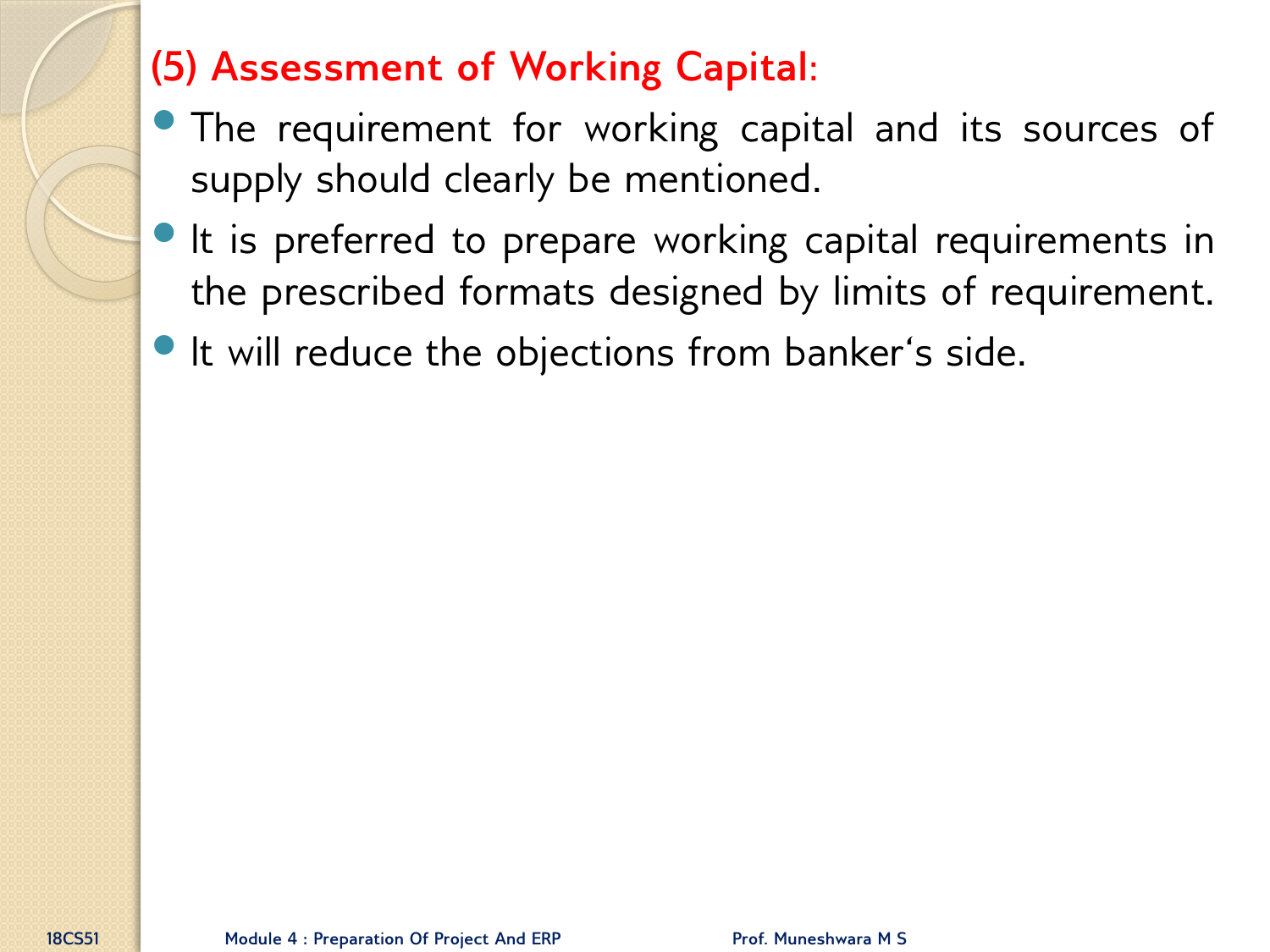

(5) Assessment of Working Capital:
The requirement for working capital and its sources of supply should clearly be mentioned.
It is preferred to prepare working capital requirements in the prescribed formats designed by limits of requirement.
It will reduce the objections from banker‘s side.
18CS51                      Module 4 : Preparation Of Project And ERP                              Prof. Muneshwara M S